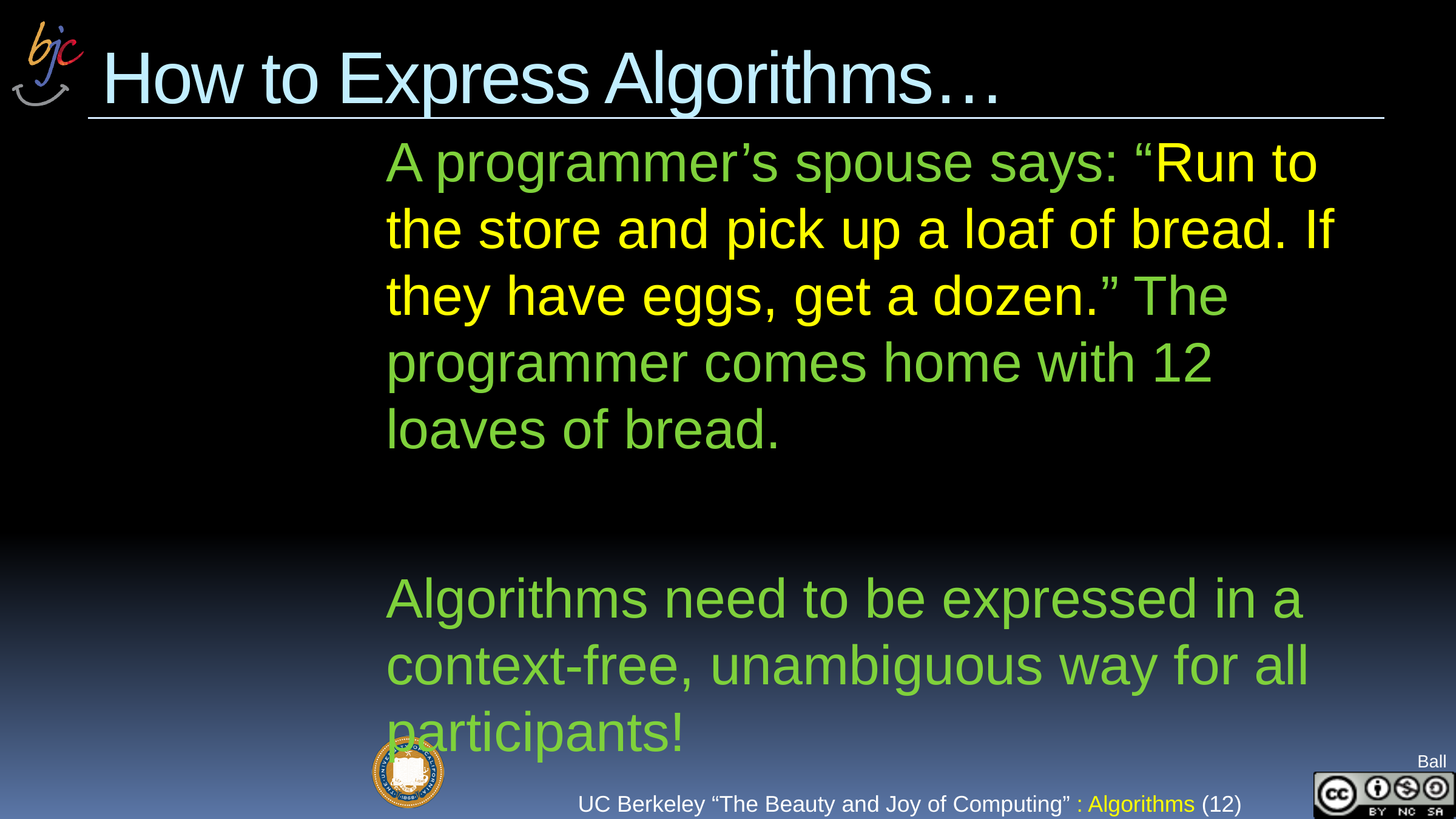

# How to Express Algorithms…
A programmer’s spouse says: “Run to the store and pick up a loaf of bread. If they have eggs, get a dozen.” The programmer comes home with 12 loaves of bread.

Algorithms need to be expressed in a context-free, unambiguous way for all participants!